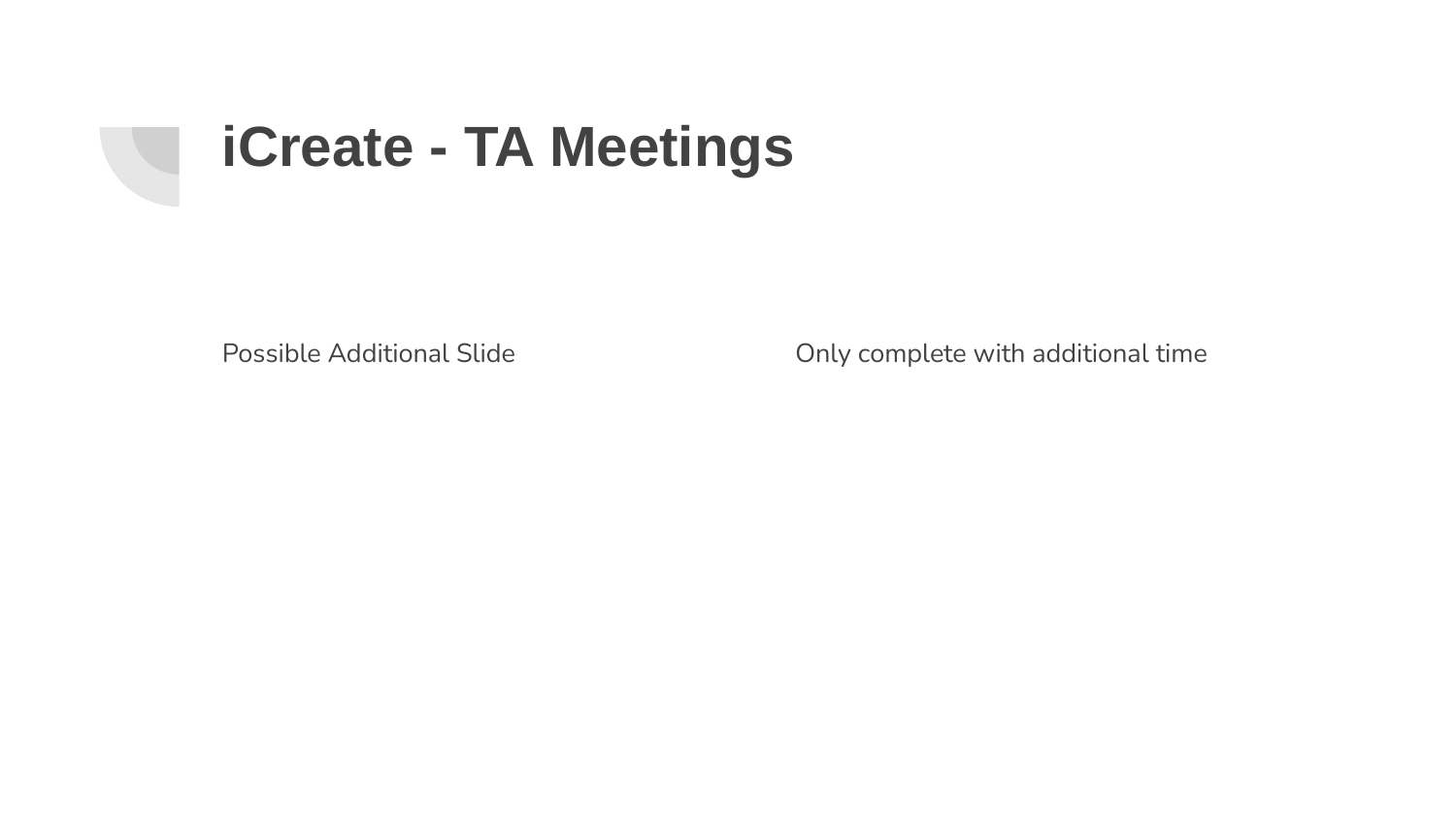

# iCreate - TA Meetings
Possible Additional Slide

Only complete with additional time